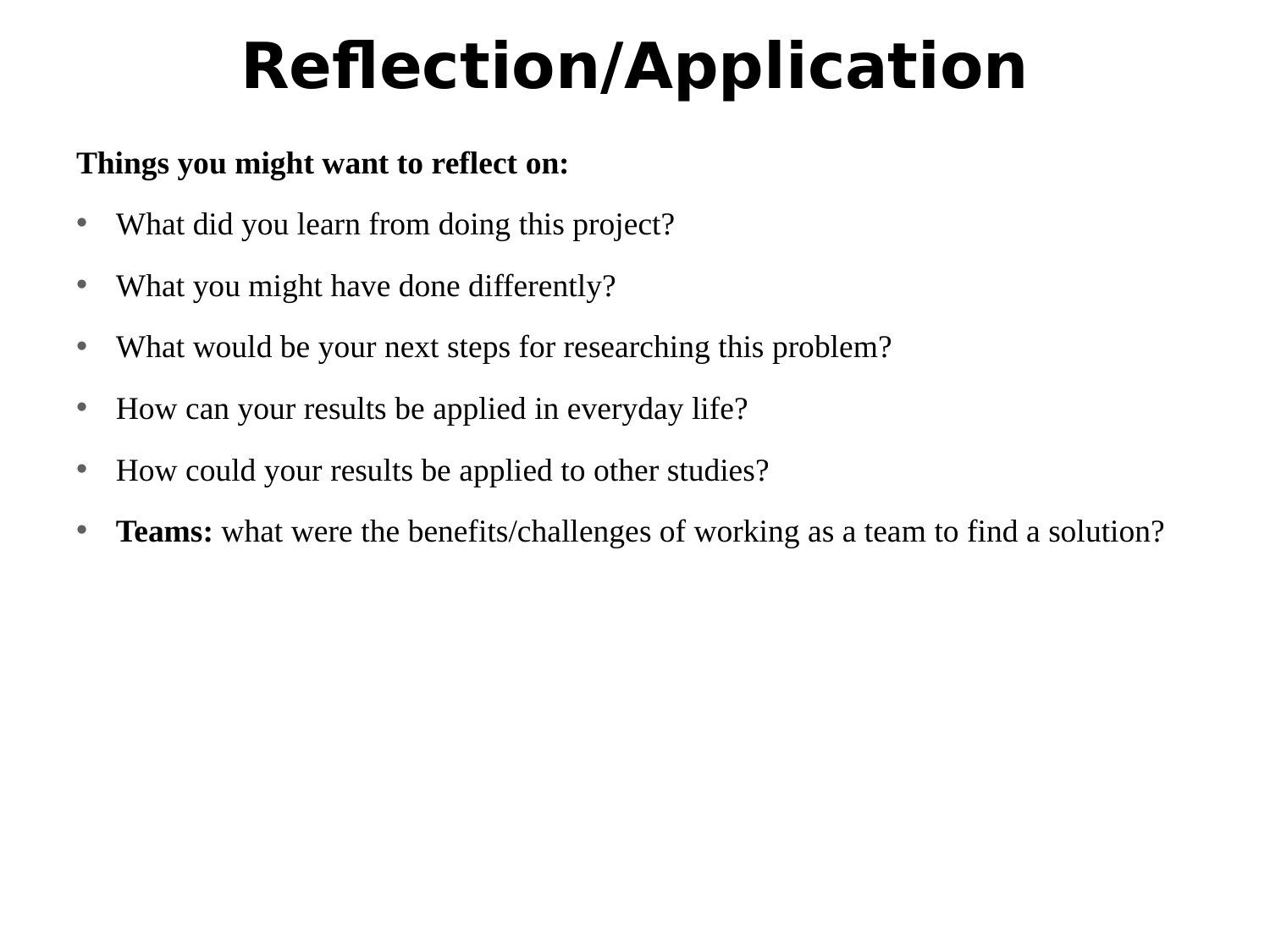

# Reflection/Application
Things you might want to reflect on:
What did you learn from doing this project?
What you might have done differently?
What would be your next steps for researching this problem?
How can your results be applied in everyday life?
How could your results be applied to other studies?
Teams: what were the benefits/challenges of working as a team to find a solution?